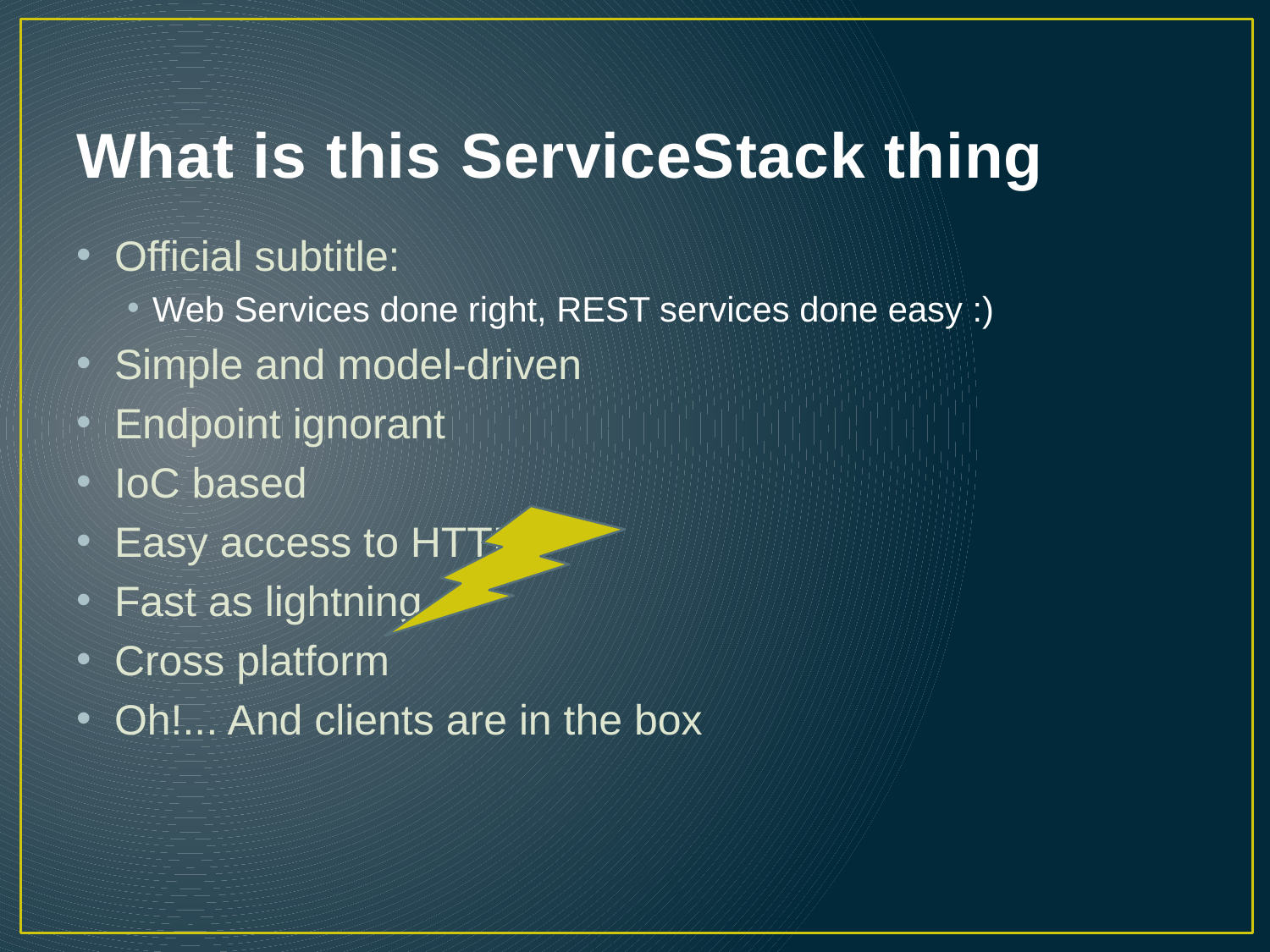

# What is this ServiceStack thing
Official subtitle:
Web Services done right, REST services done easy :)
Simple and model-driven
Endpoint ignorant
IoC based
Easy access to HTTP
Fast as lightning
Cross platform
Oh!... And clients are in the box